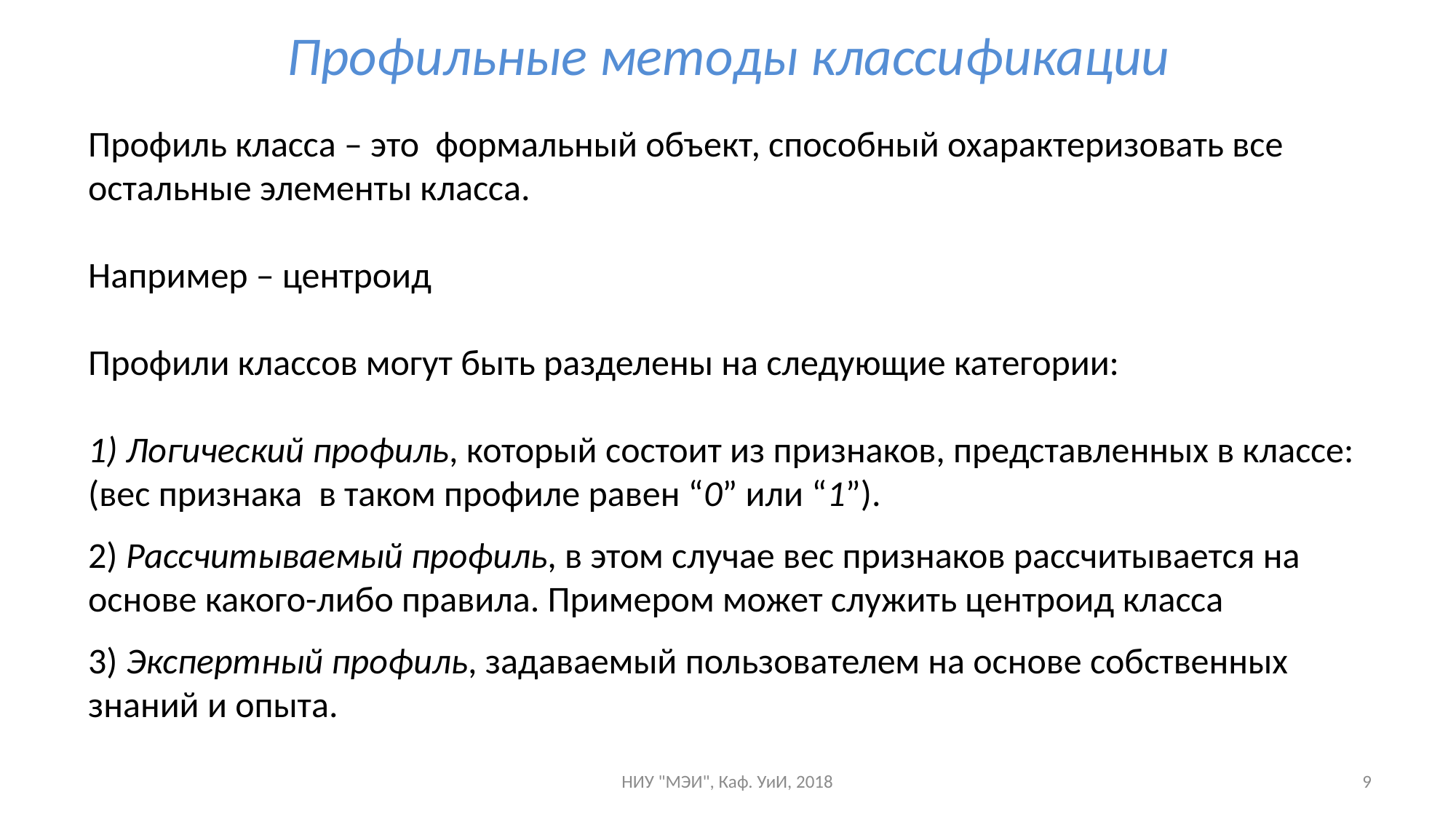

# Профильные методы классификации
Профиль класса – это  формальный объект, способный охарактеризовать все остальные элементы класса.

Например – центроид

Профили классов могут быть разделены на следующие категории:

1) Логический профиль, который состоит из признаков, представленных в классе:   (вес признака  в таком профиле равен “0” или “1”).
2) Рассчитываемый профиль, в этом случае вес признаков рассчитывается на основе какого-либо правила. Примером может служить центроид класса
3) Экспертный профиль, задаваемый пользователем на основе собственных знаний и опыта.

НИУ "МЭИ", Каф. УиИ, 2018
9